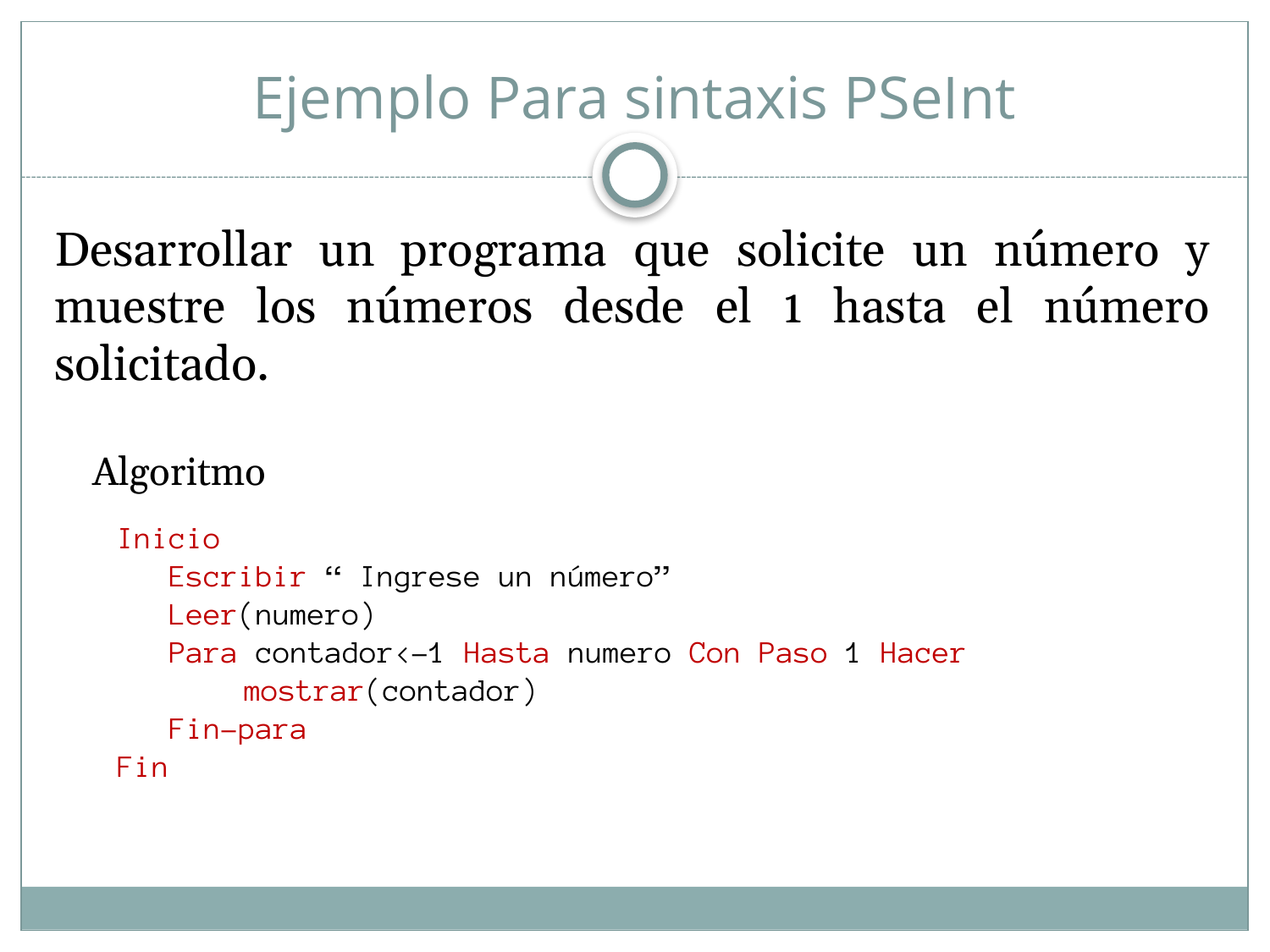

# Ejemplo Para sintaxis PSeInt
Desarrollar un programa que solicite un número y muestre los números desde el 1 hasta el número solicitado.

Algoritmo

Inicio
   Escribir “ Ingrese un número”
   Leer(numero)
   Para contador<-1 Hasta numero Con Paso 1 Hacer
	mostrar(contador)
   Fin-para
Fin